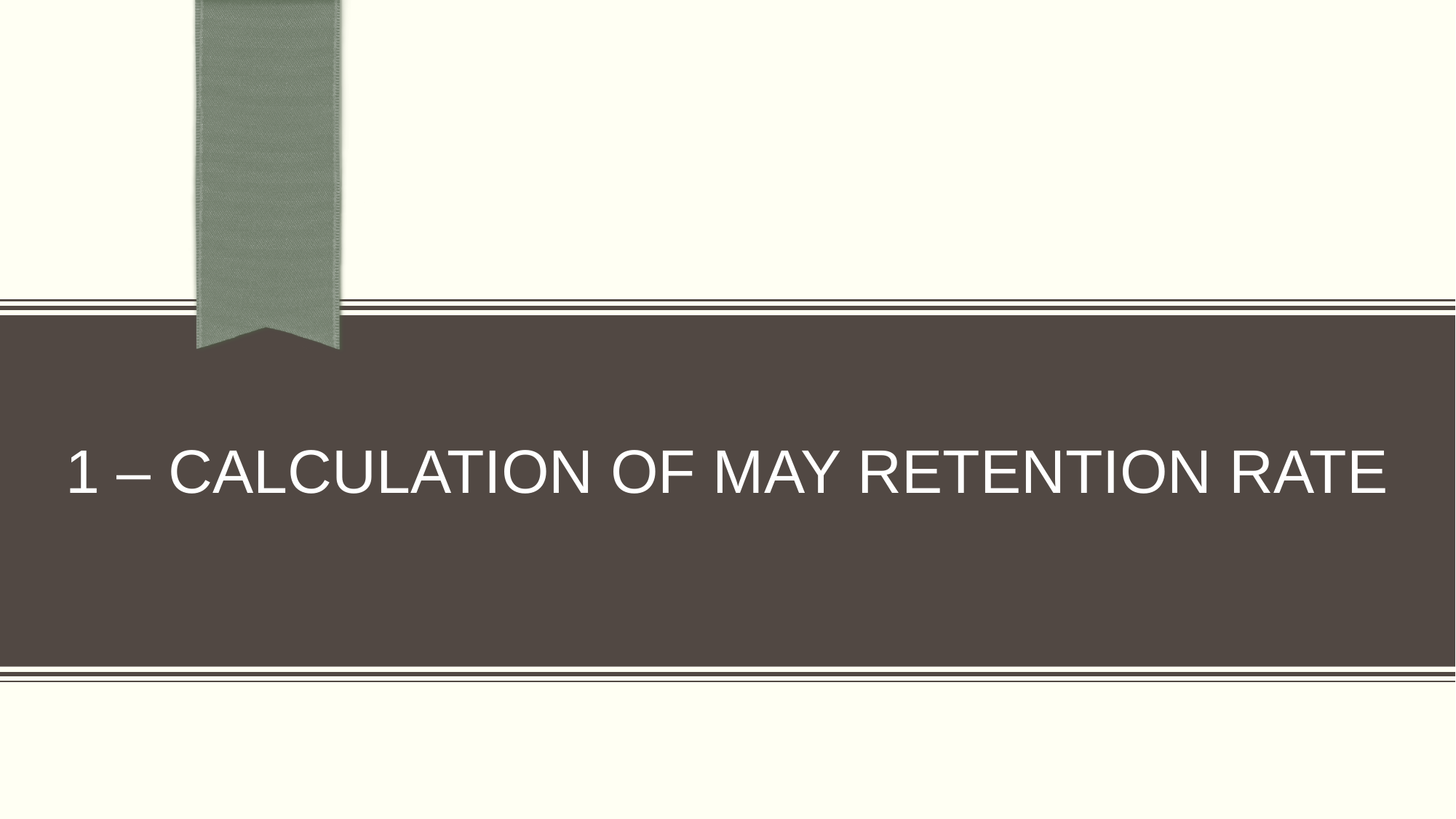

# 1 – Calculation of May retention rate